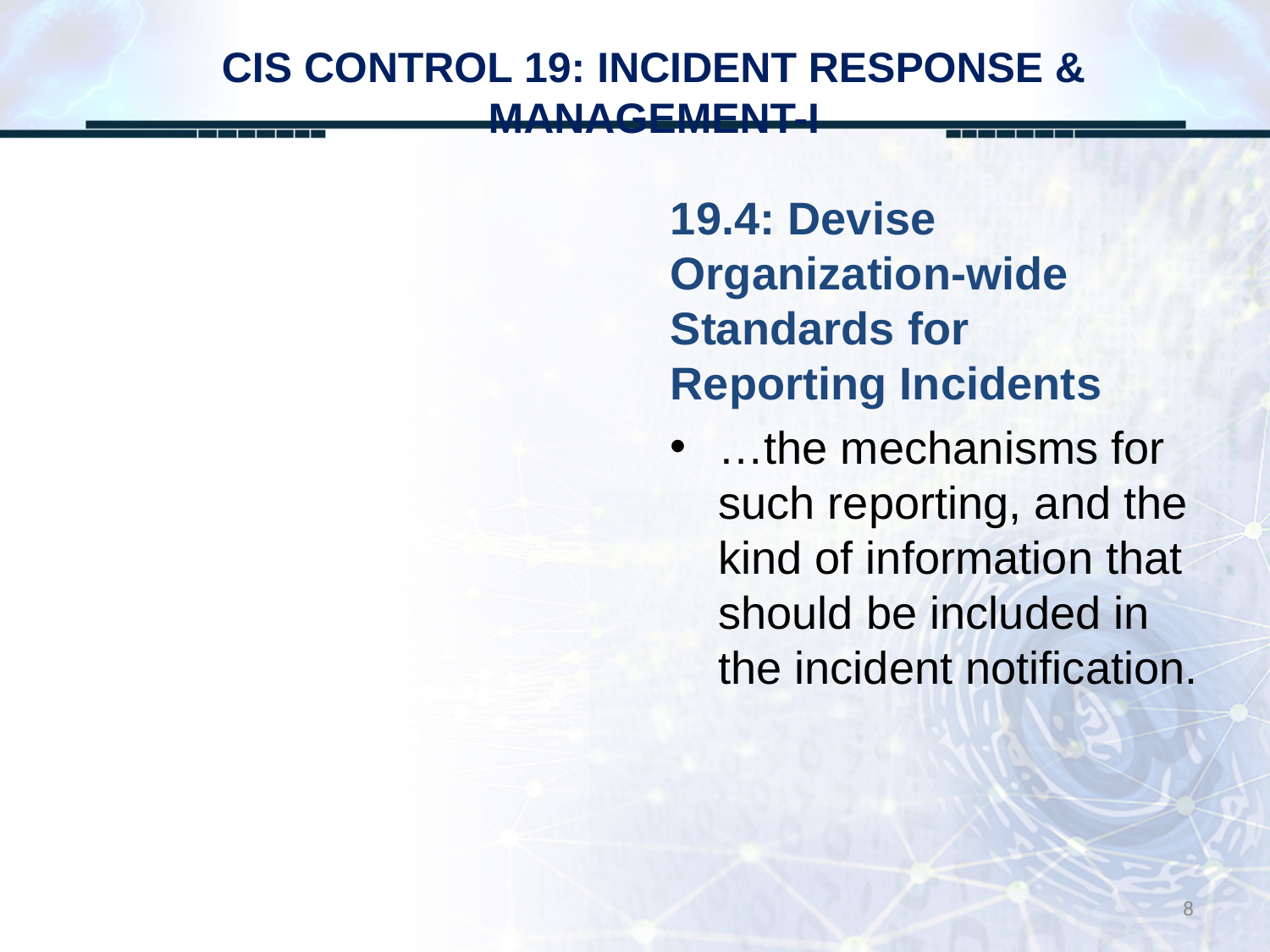

# CIS CONTROL 19: INCIDENT RESPONSE & MANAGEMENT-I
19.4: Devise Organization-wide Standards for Reporting Incidents
…the mechanisms for such reporting, and the kind of information that should be included in the incident notification.
8